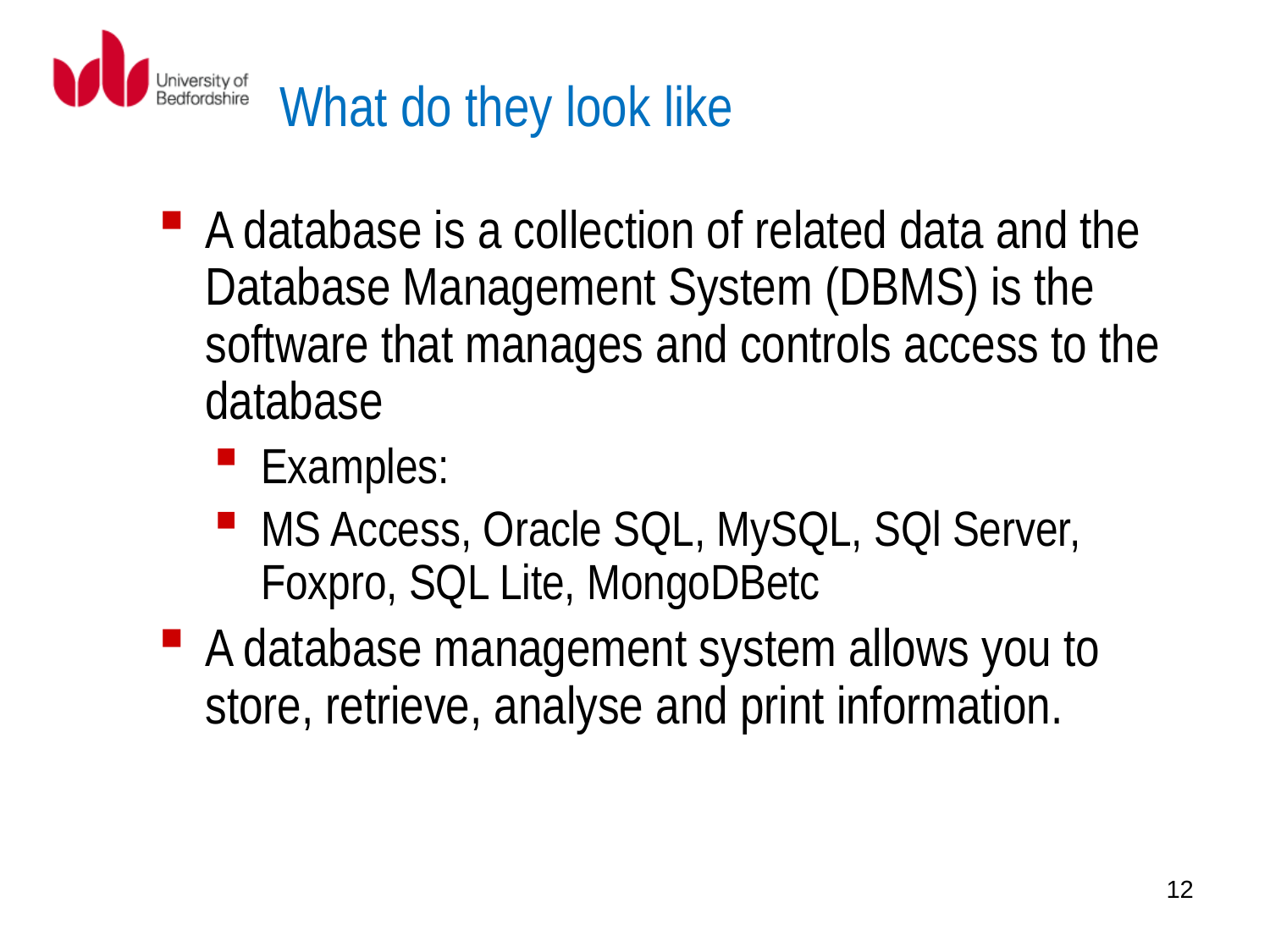

# What do they look like
A database is a collection of related data and the Database Management System (DBMS) is the software that manages and controls access to the database
Examples:
MS Access, Oracle SQL, MySQL, SQl Server,  Foxpro, SQL Lite, MongoDBetc
A database management system allows you to store, retrieve, analyse and print information.
12